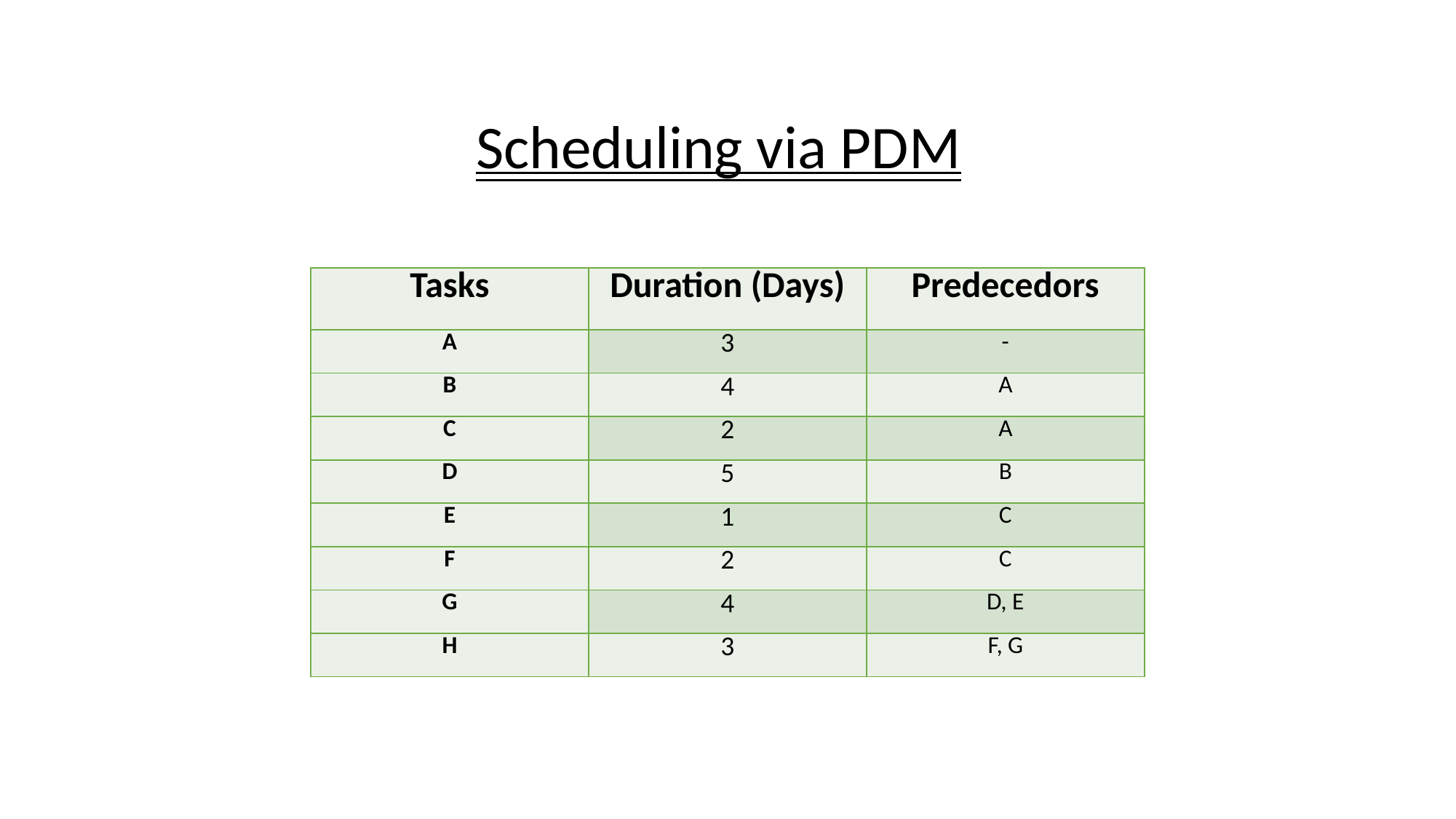

Scheduling via PDM
| Tasks | Duration (Days) | Predecedors |
| --- | --- | --- |
| A | 3 | - |
| B | 4 | A |
| C | 2 | A |
| D | 5 | B |
| E | 1 | C |
| F | 2 | C |
| G | 4 | D, E |
| H | 3 | F, G |